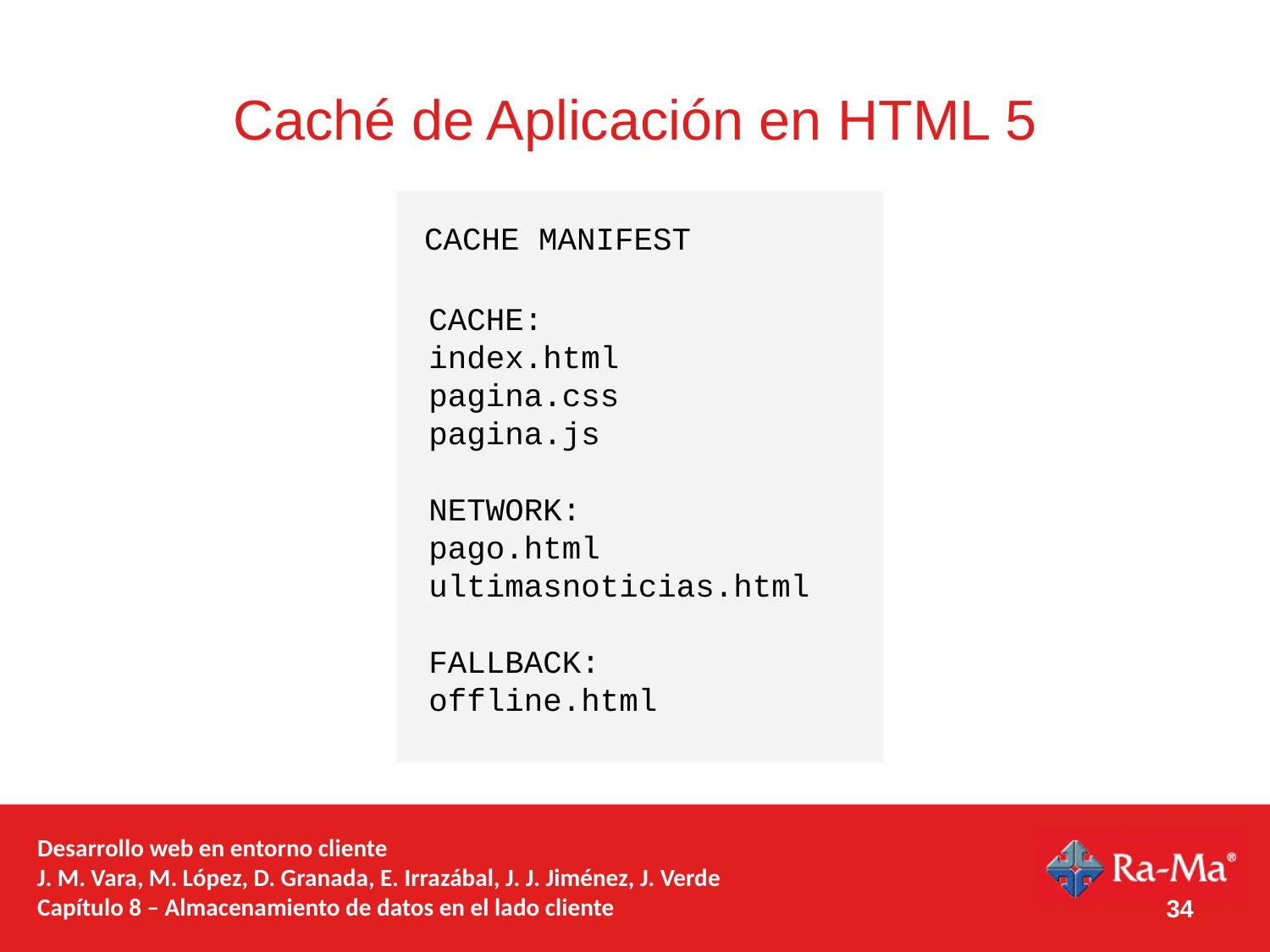

# Caché de Aplicación en HTML 5
 CACHE MANIFEST

 CACHE:
 index.html
 pagina.css
 pagina.js

 NETWORK:
 pago.html
 ultimasnoticias.html

 FALLBACK:
 offline.html

Desarrollo web en entorno cliente
J. M. Vara, M. López, D. Granada, E. Irrazábal, J. J. Jiménez, J. Verde
Capítulo 8 – Almacenamiento de datos en el lado cliente
34